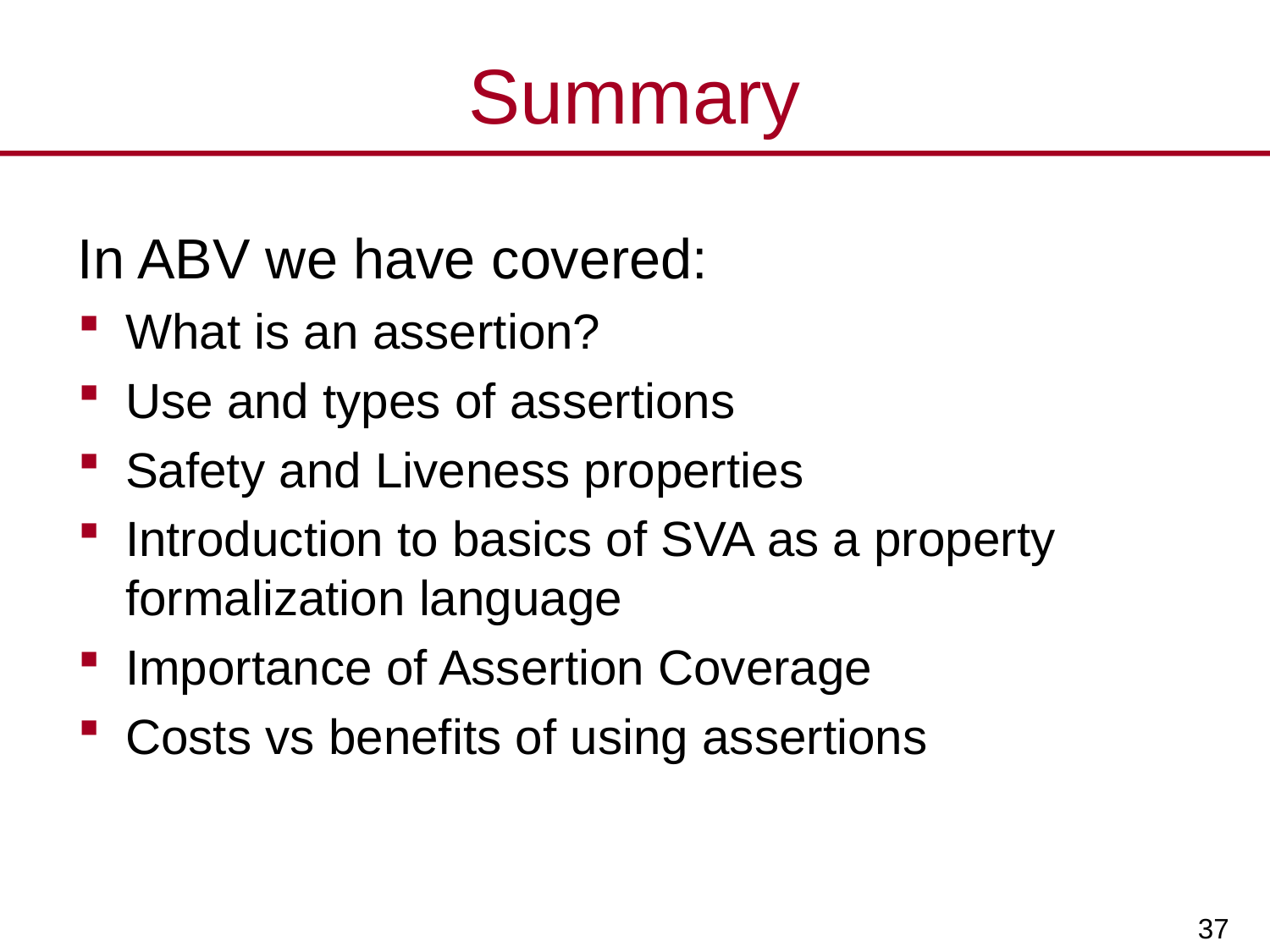

# Summary
In ABV we have covered:
What is an assertion?
Use and types of assertions
Safety and Liveness properties
Introduction to basics of SVA as a property formalization language
Importance of Assertion Coverage
Costs vs benefits of using assertions